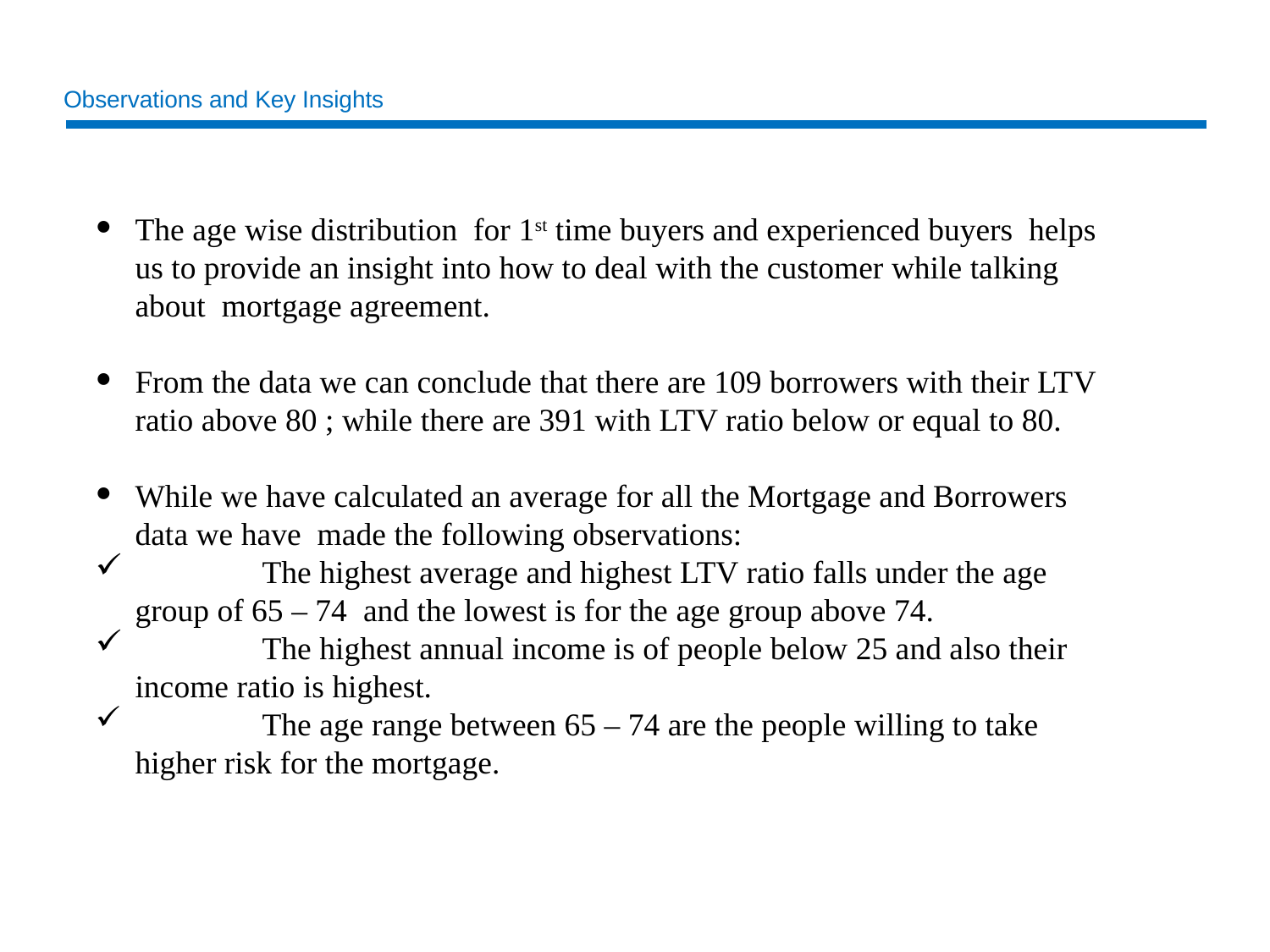

# Observations and Key Insights
The age wise distribution  for 1st time buyers and experienced buyers  helps us to provide an insight into how to deal with the customer while talking about  mortgage agreement.

From the data we can conclude that there are 109 borrowers with their LTV ratio above 80 ; while there are 391 with LTV ratio below or equal to 80.

While we have calculated an average for all the Mortgage and Borrowers data we have  made the following observations:
	The highest average and highest LTV ratio falls under the age group of 65 – 74  and the lowest is for the age group above 74.
	The highest annual income is of people below 25 and also their income ratio is highest.
	The age range between 65 – 74 are the people willing to take higher risk for the mortgage.